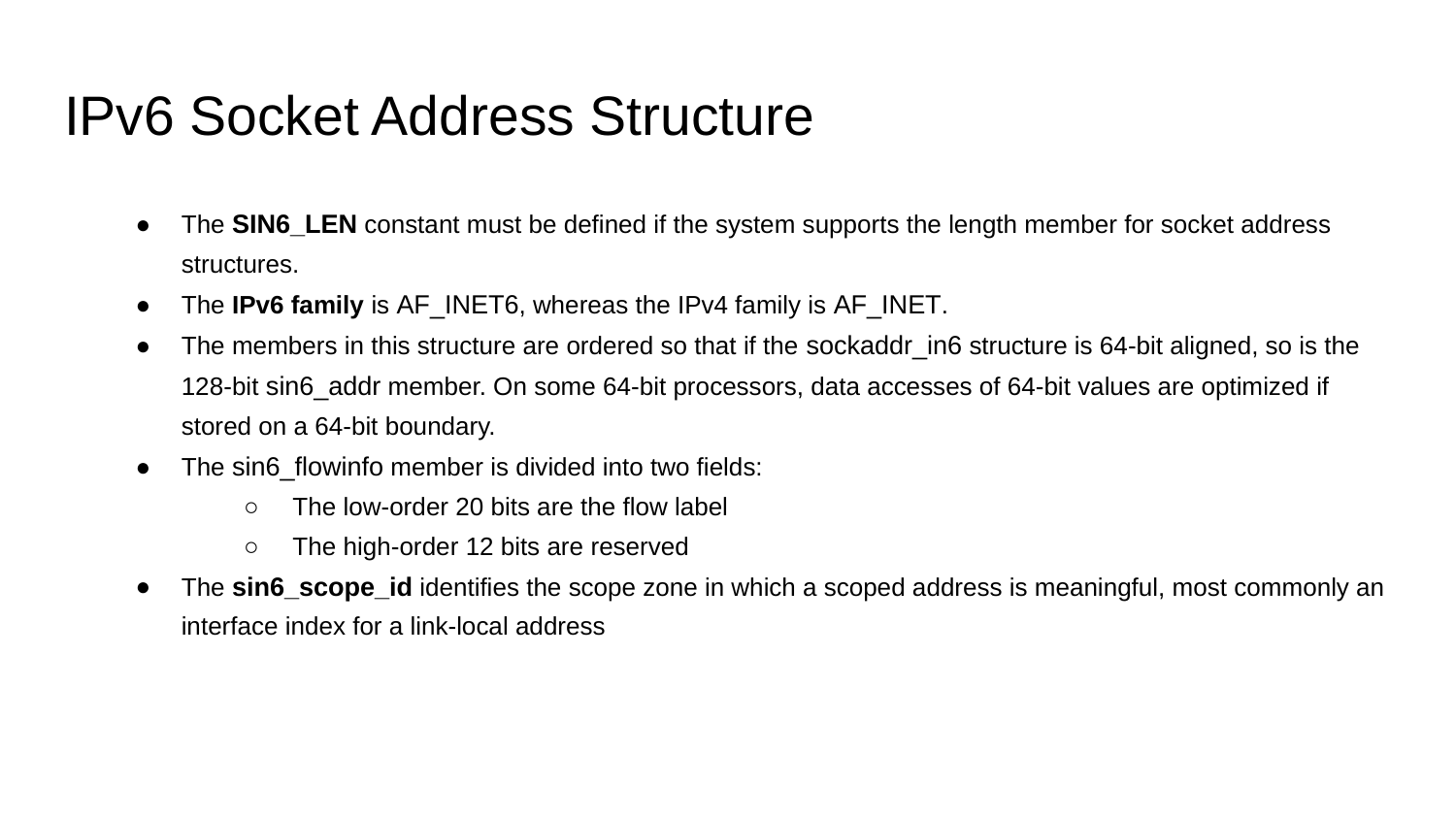

# IPv6 Socket Address Structure
The SIN6_LEN constant must be defined if the system supports the length member for socket address structures.
The IPv6 family is AF_INET6, whereas the IPv4 family is AF_INET.
The members in this structure are ordered so that if the sockaddr_in6 structure is 64-bit aligned, so is the 128-bit sin6_addr member. On some 64-bit processors, data accesses of 64-bit values are optimized if stored on a 64-bit boundary.
The sin6_flowinfo member is divided into two fields:
The low-order 20 bits are the flow label
The high-order 12 bits are reserved
The sin6_scope_id identifies the scope zone in which a scoped address is meaningful, most commonly an interface index for a link-local address